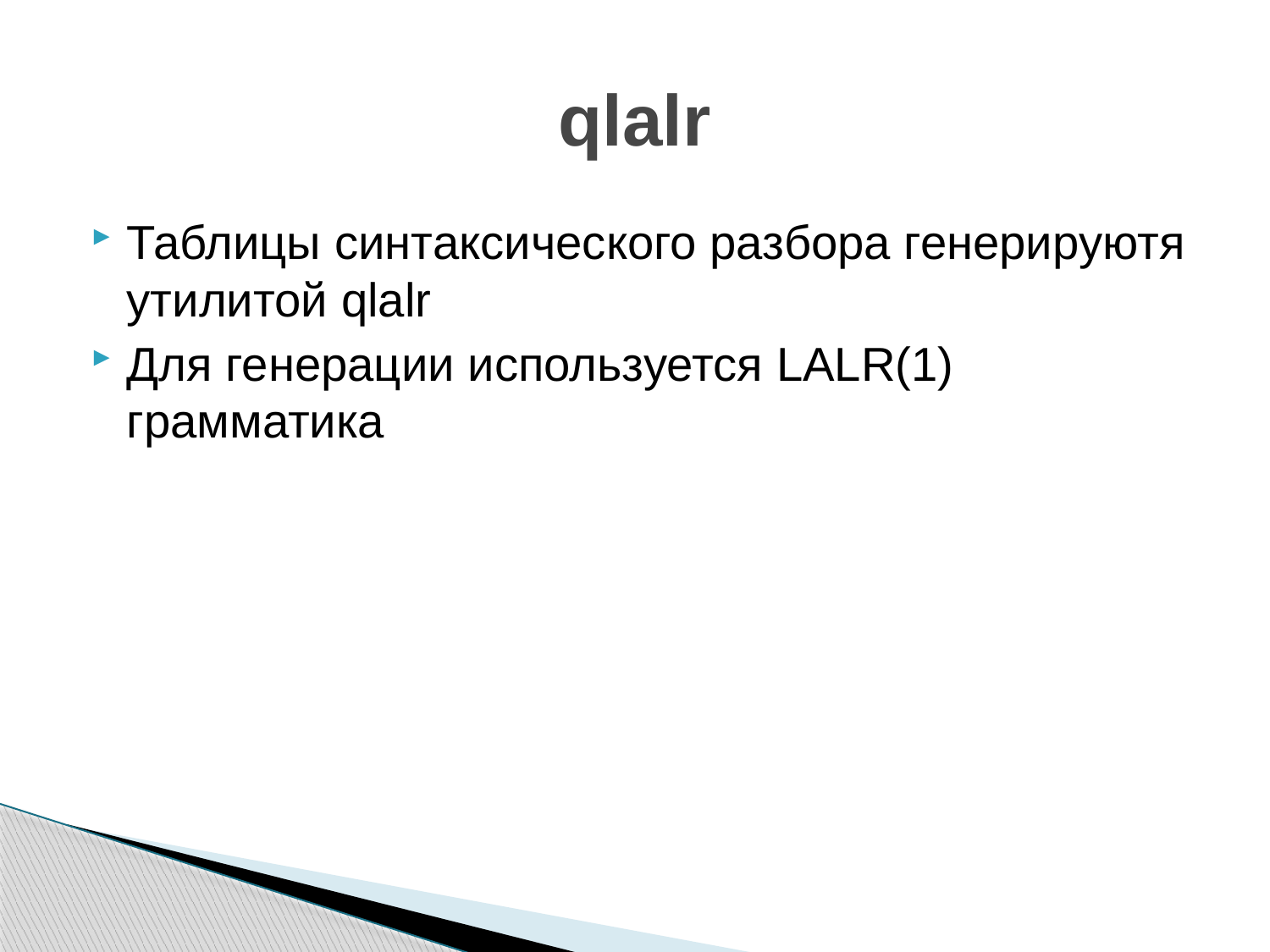

# qlalr
Таблицы синтаксического разбора генерируютя утилитой qlalr
Для генерации используется LALR(1) грамматика